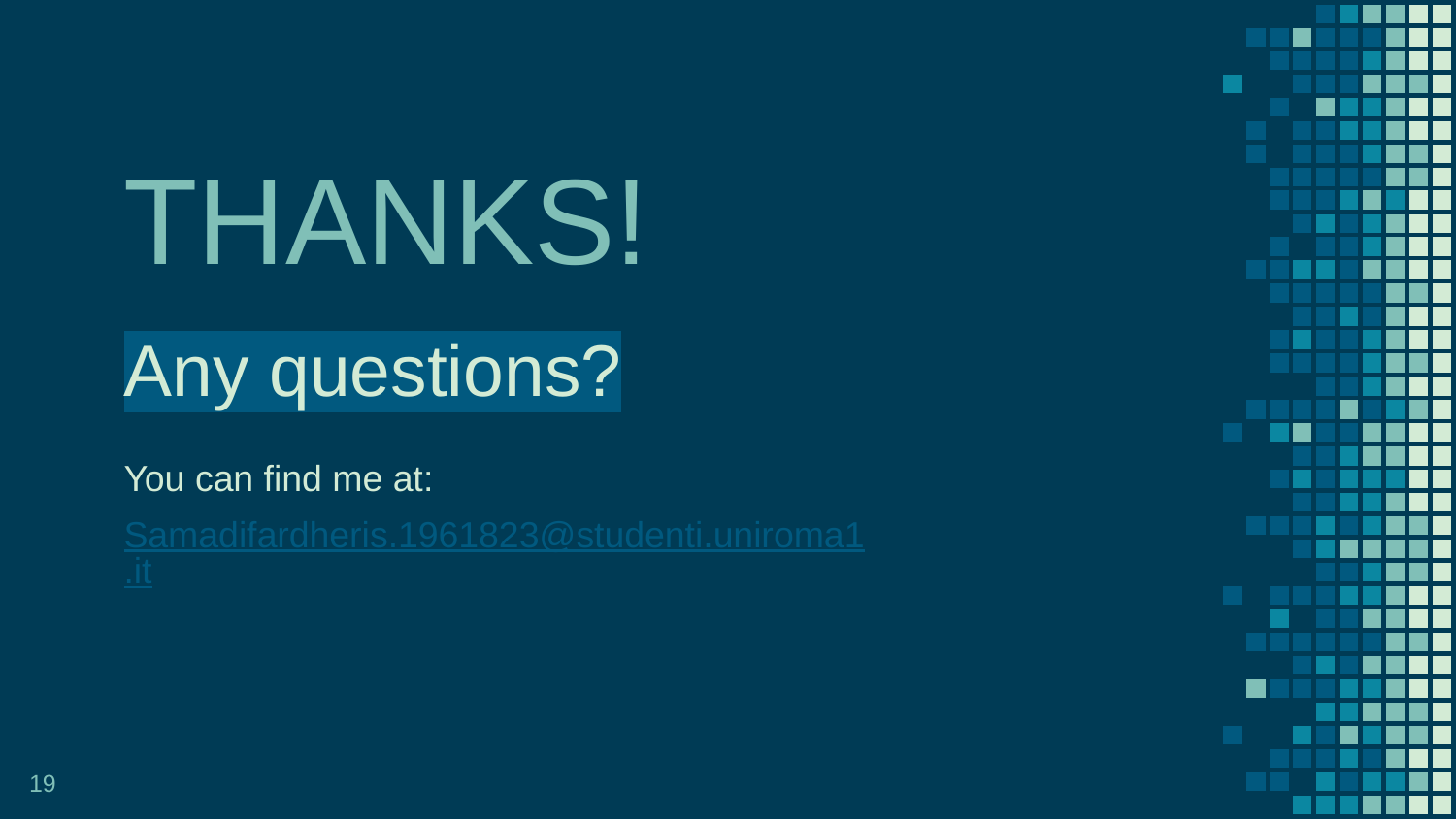

THANKS!
Any questions?
You can find me at:
Samadifardheris.1961823@studenti.uniroma1.it
19